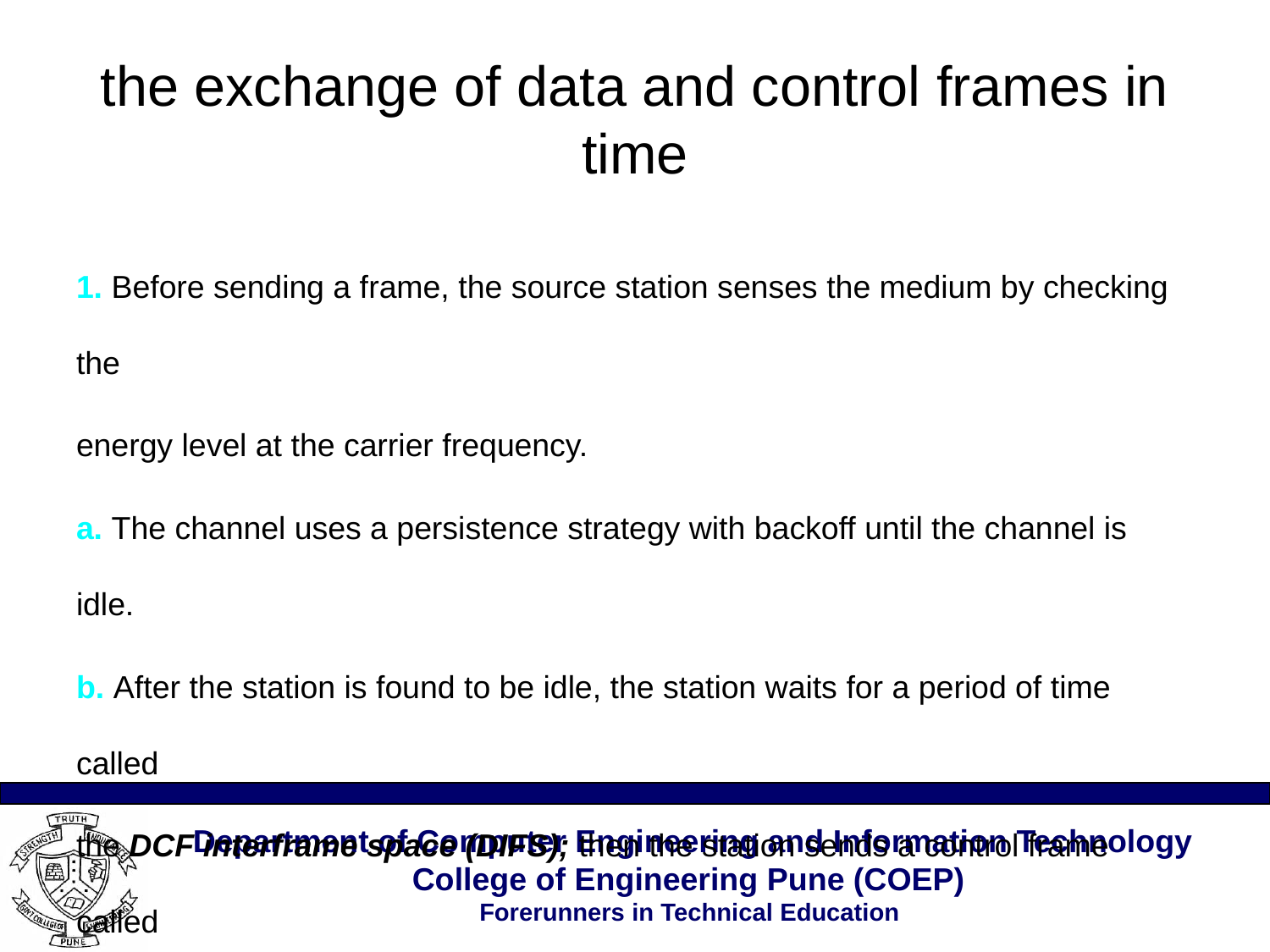

# the exchange of data and control frames in time
1. Before sending a frame, the source station senses the medium by checking the
energy level at the carrier frequency.
a. The channel uses a persistence strategy with backoff until the channel is idle.
b. After the station is found to be idle, the station waits for a period of time called
the DCF interframe space (DIFS); then the station sends a control frame called
the request to send (RTS).